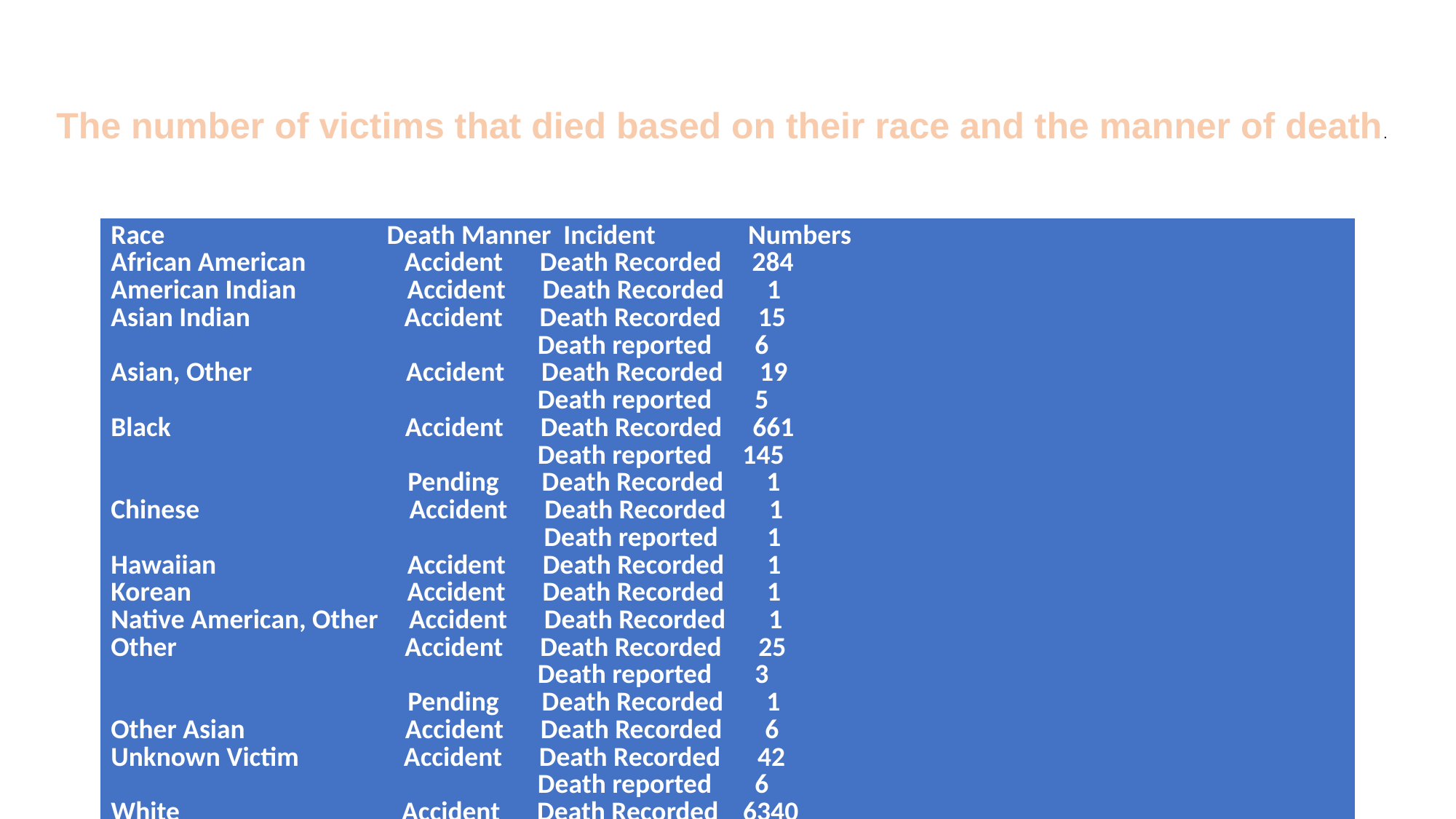

# The number of victims that died based on their race and the manner of death.
| Race Death Manner Incident Numbers African American Accident Death Recorded 284 American Indian Accident Death Recorded 1 Asian Indian Accident Death Recorded 15 Death reported 6 Asian, Other Accident Death Recorded 19 Death reported 5 Black Accident Death Recorded 661 Death reported 145 Pending Death Recorded 1 Chinese Accident Death Recorded 1 Death reported 1 Hawaiian Accident Death Recorded 1 Korean Accident Death Recorded 1 Native American, Other Accident Death Recorded 1 Other Accident Death Recorded 25 Death reported 3 Pending Death Recorded 1 Other Asian Accident Death Recorded 6 Unknown Victim Accident Death Recorded 42 Death reported 6 White Accident Death Recorded 6340 Death reported Unknown Victim Accident Death Recorded 42 Death reported 6 White Accident Death Recorded 6340 Death reported 1590 Natural Death Recorded 1 Pending Death Recorded 7 Death reported |
| --- |